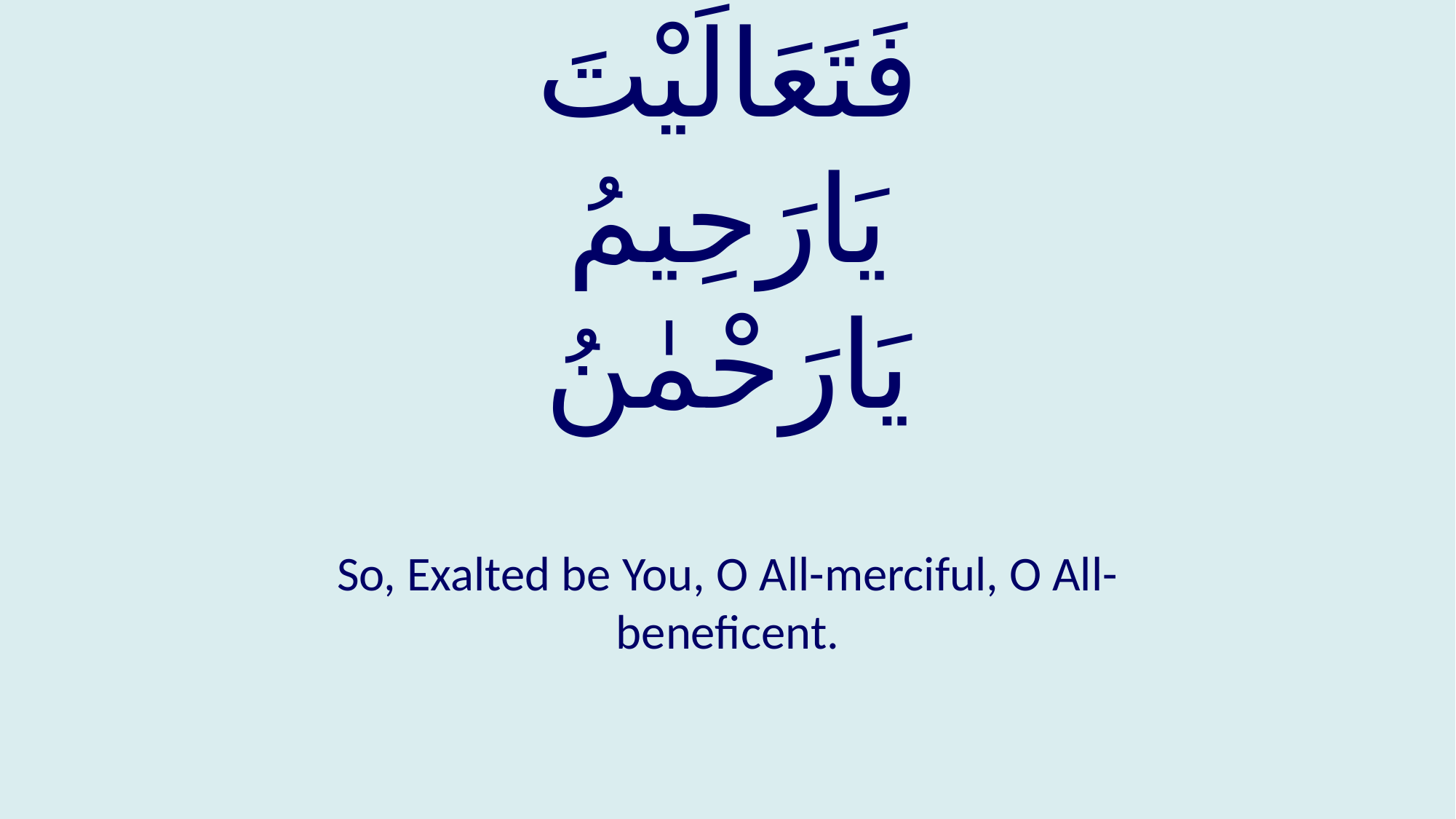

# فَتَعَالَیْتَ یَارَحِیمُ یَارَحْمٰنُ
So, Exalted be You, O All-merciful, O All-beneficent.